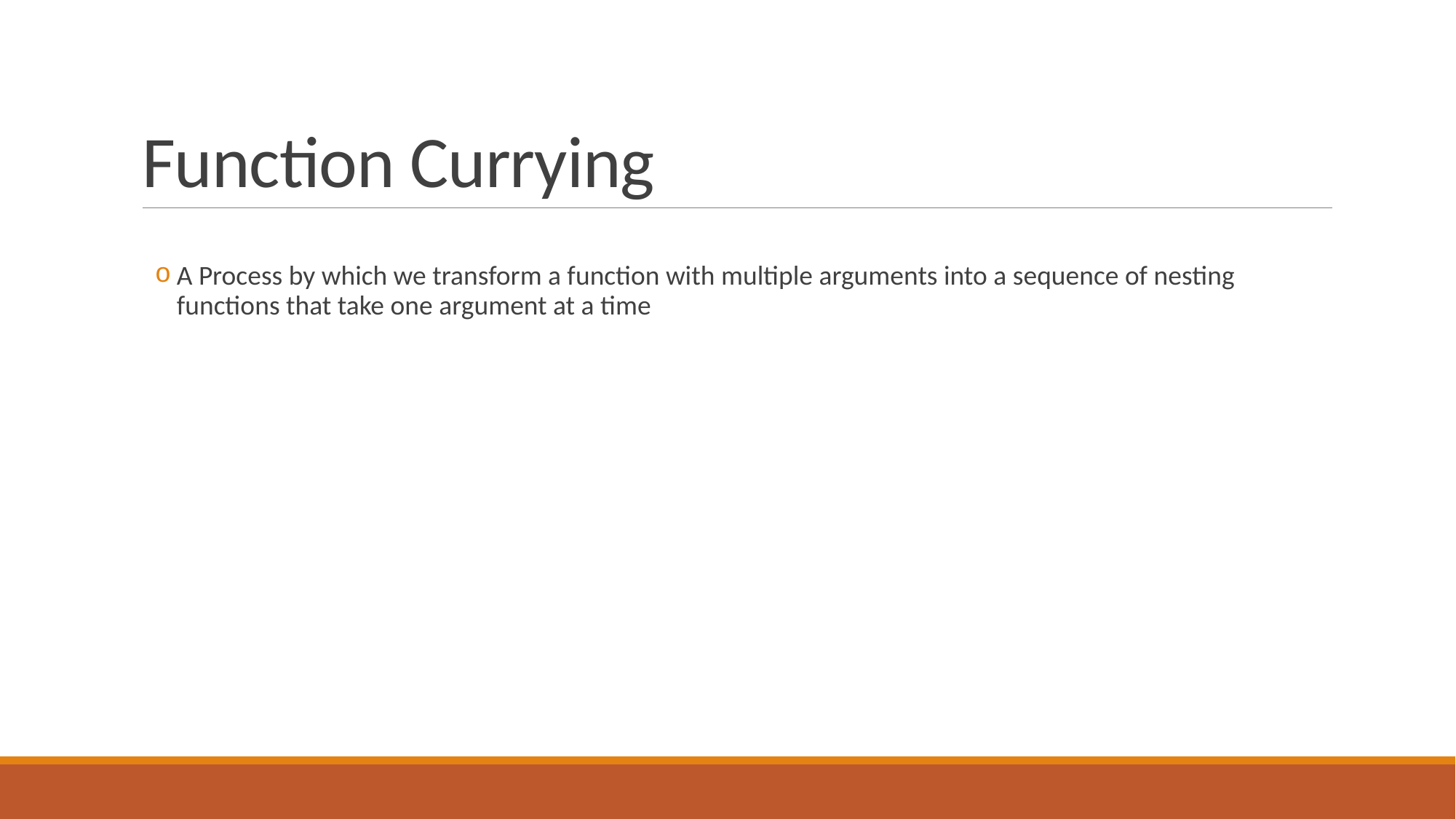

# Function Currying

A Process by which we transform a function with multiple arguments into a sequence of nesting functions that take one argument at a time